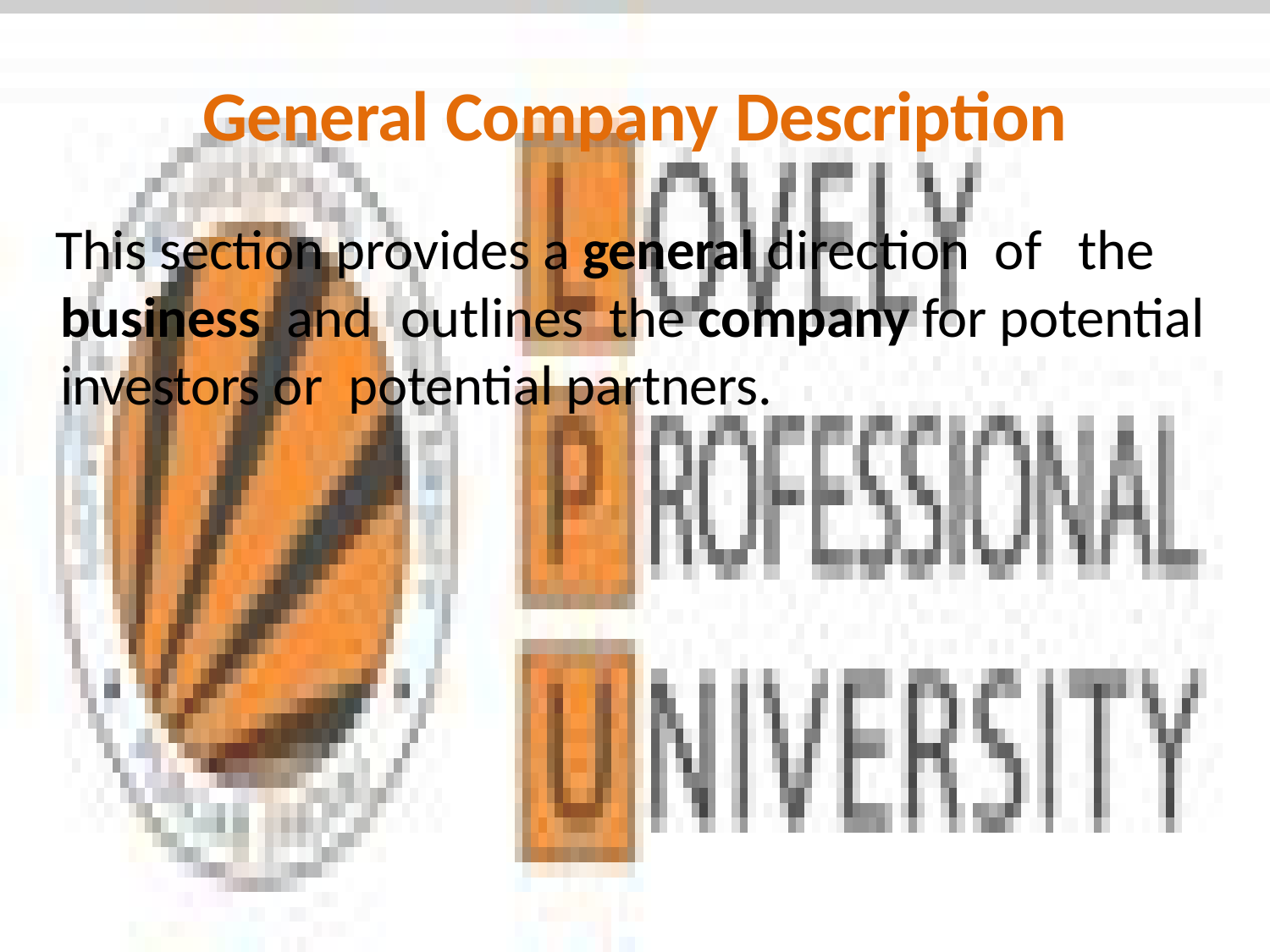

General Company Description
This section provides a general direction  of the  business  and outlines  the company for potential investors or  potential partners.